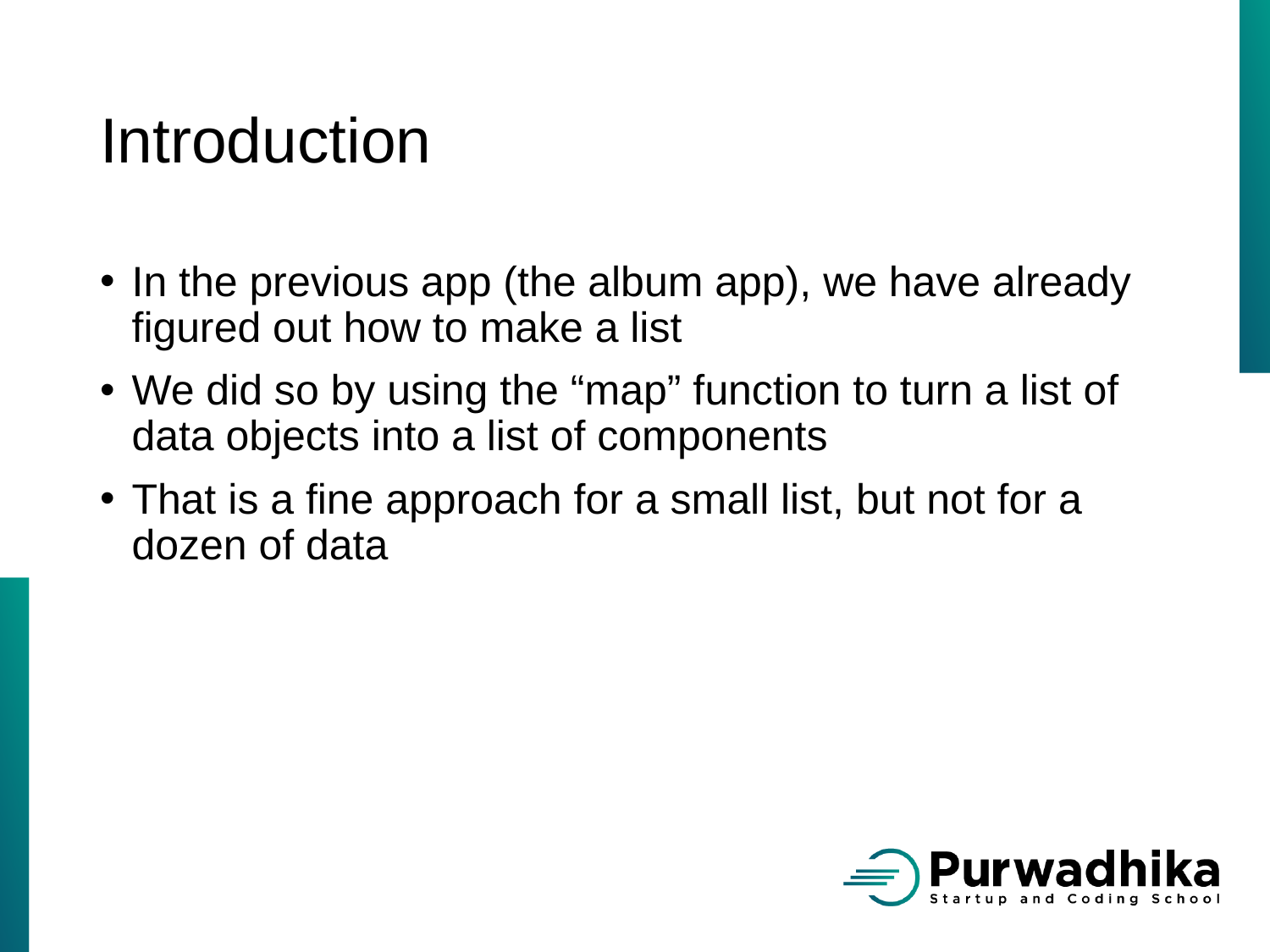

# Introduction
In the previous app (the album app), we have already figured out how to make a list
We did so by using the “map” function to turn a list of data objects into a list of components
That is a fine approach for a small list, but not for a dozen of data